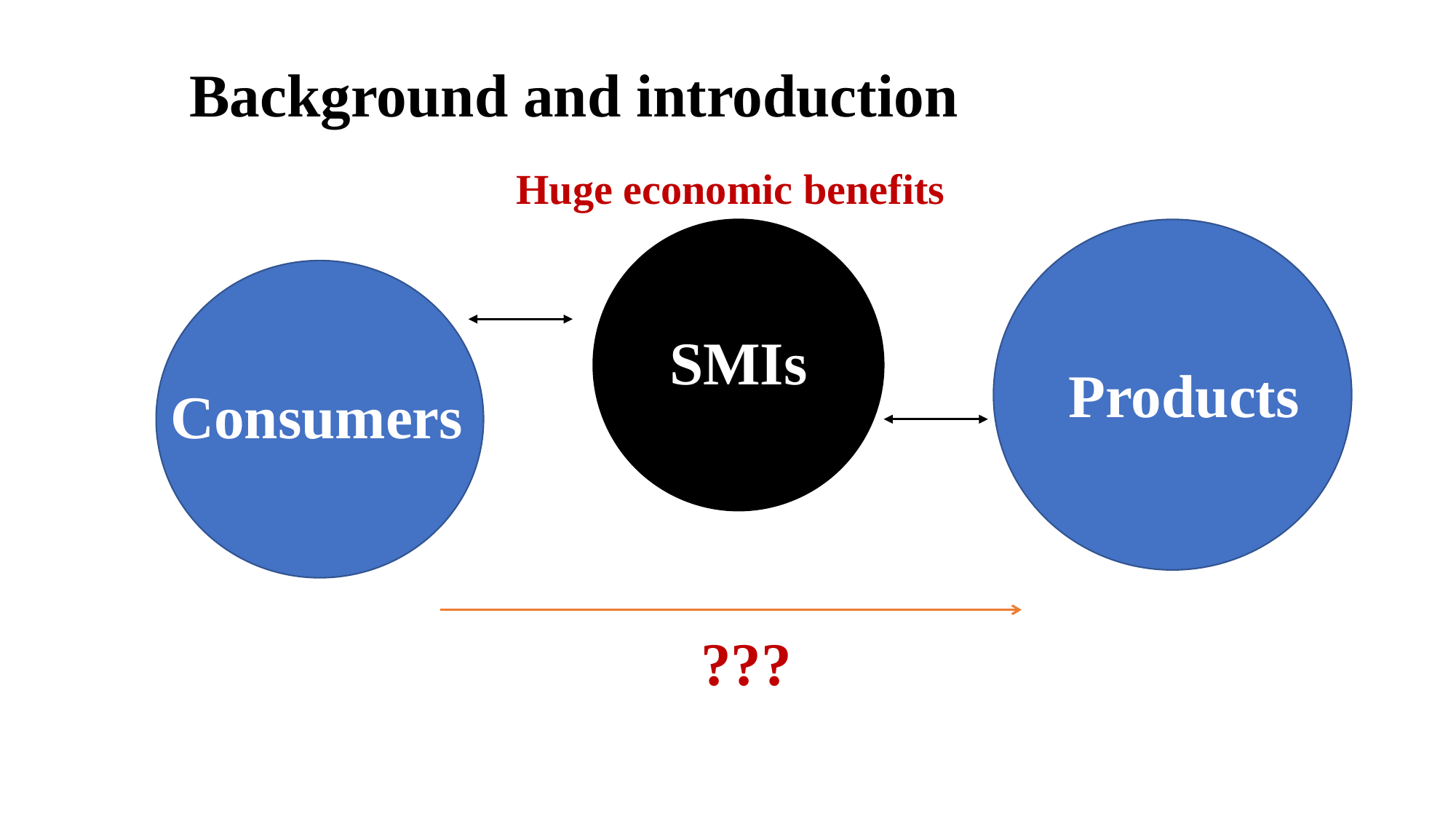

Background and introduction
Huge economic benefits

SMIs
Products
Consumers
???